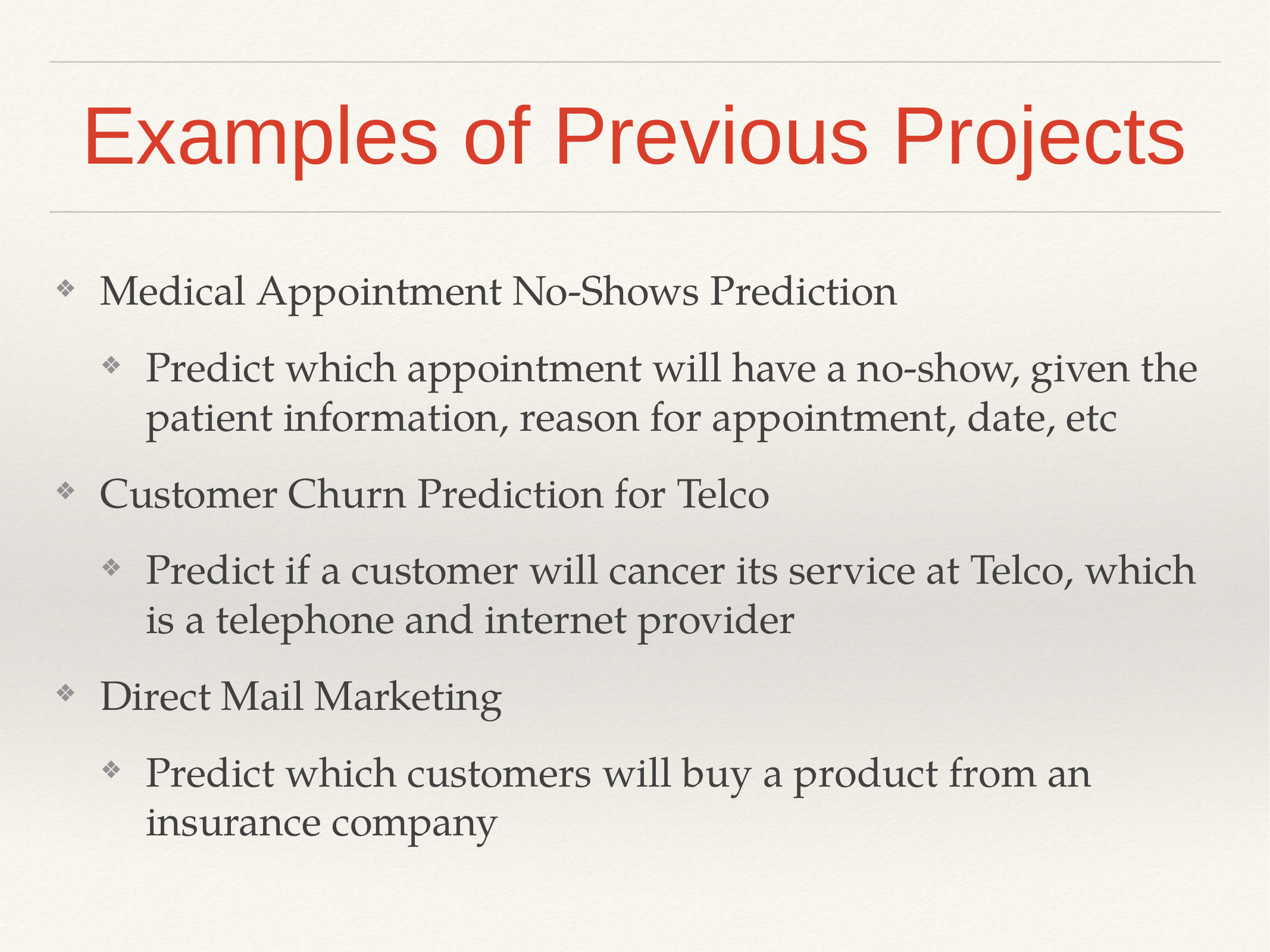

# Examples of Previous Projects
Medical Appointment No-Shows Prediction
Predict which appointment will have a no-show, given the patient information, reason for appointment, date, etc
Customer Churn Prediction for Telco
Predict if a customer will cancer its service at Telco, which is a telephone and internet provider
Direct Mail Marketing
Predict which customers will buy a product from an insurance company